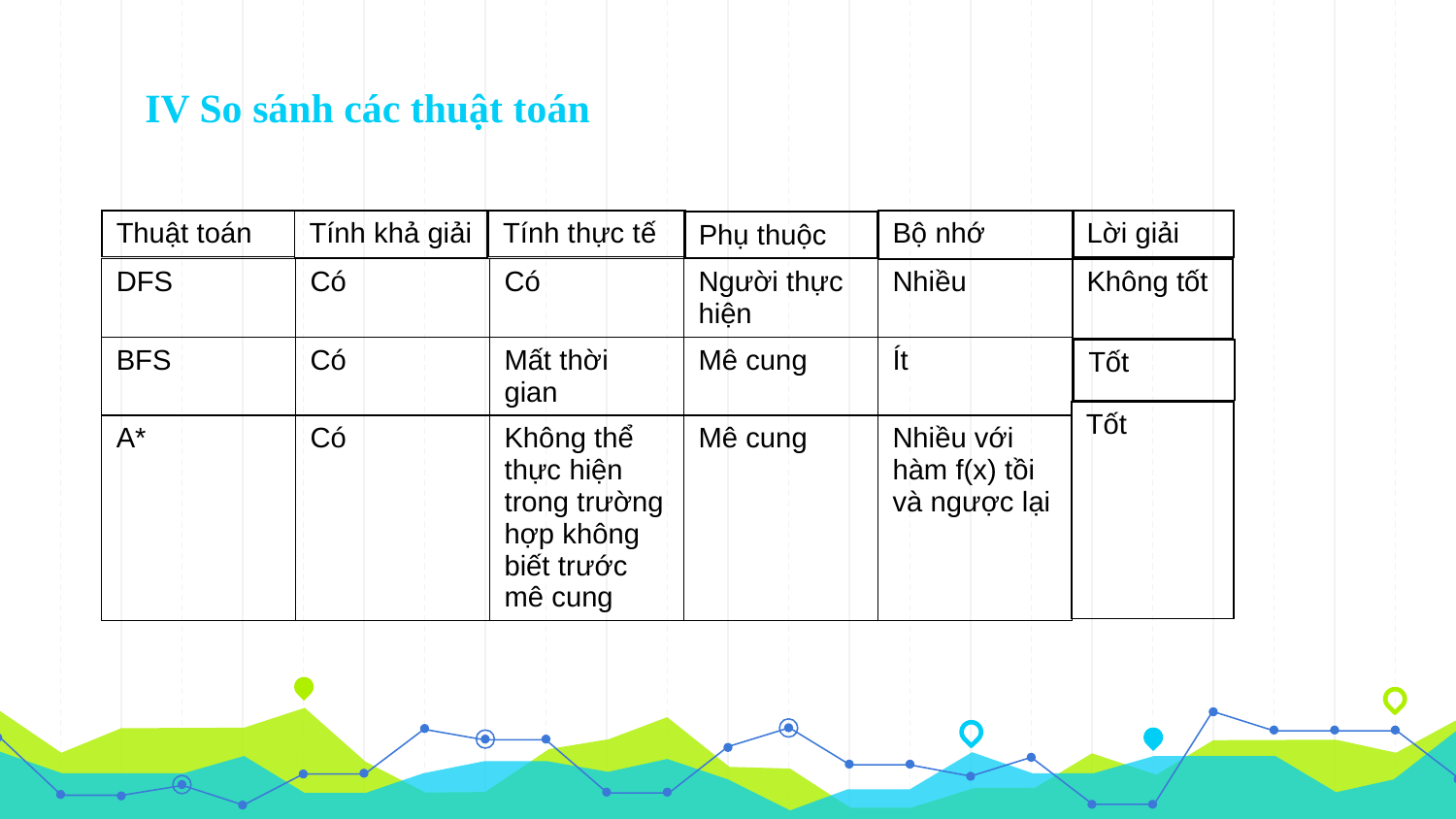

# IV So sánh các thuật toán
| Thuật toán |
| --- |
| Tính khả giải |
| --- |
| Tính thực tế |
| --- |
| Bộ nhớ |
| --- |
| Lời giải |
| --- |
| Phụ thuộc |
| --- |
| Không tốt |
| --- |
| DFS | Có | Có | Người thực hiện | Nhiều |
| --- | --- | --- | --- | --- |
| BFS | Có | Mất thời gian | Mê cung | Ít |
| A\* | Có | Không thể thực hiện trong trường hợp không biết trước mê cung | Mê cung | Nhiều với hàm f(x) tồi và ngược lại |
| Tốt |
| --- |
| Tốt |
| --- |